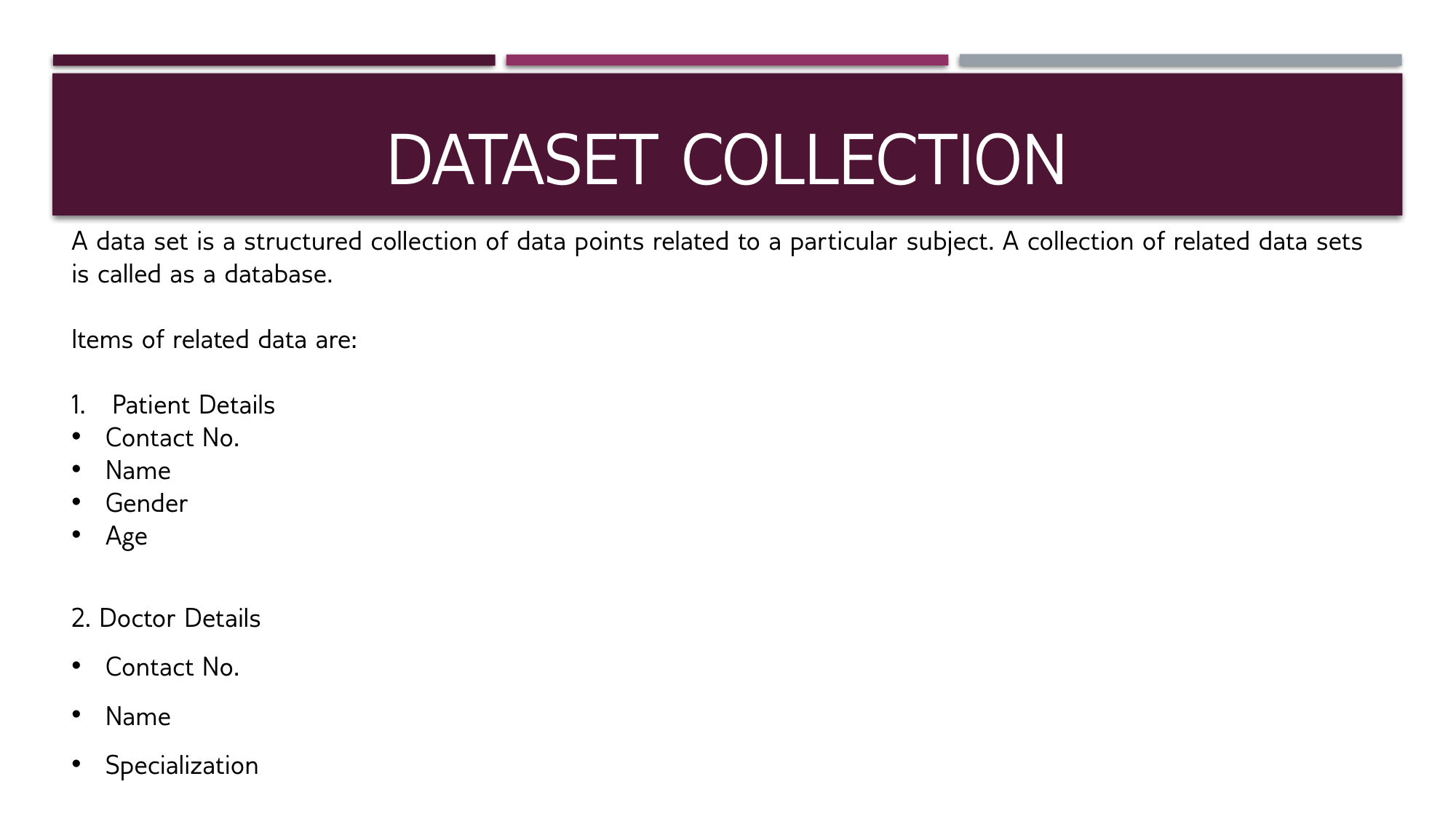

# Dataset collection
A data set is a structured collection of data points related to a particular subject. A collection of related data sets is called as a database.

Items of related data are:

Patient Details
Contact No.
Name
Gender
Age

2. Doctor Details
Contact No.
Name
Specialization